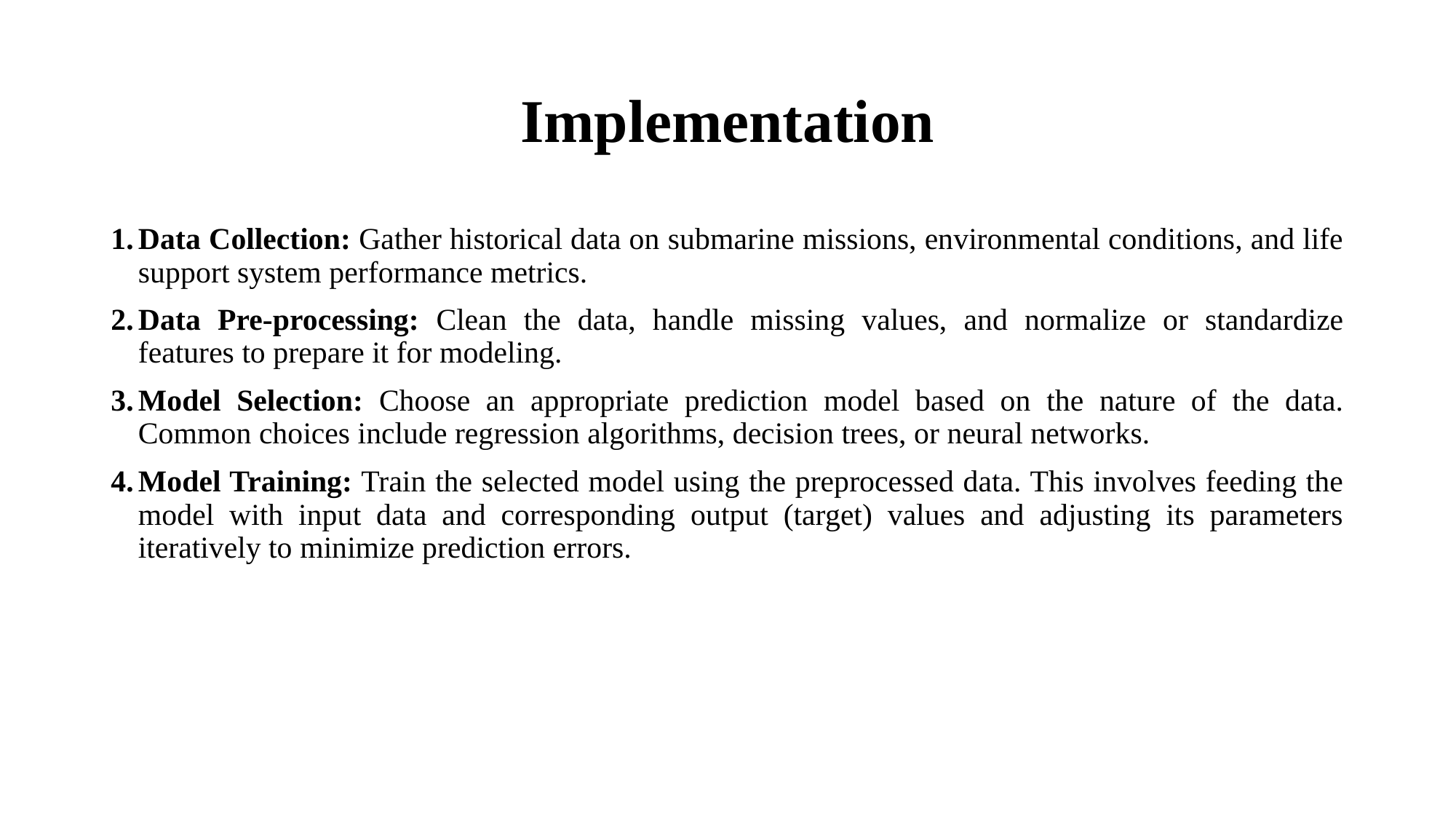

# Implementation
Data Collection: Gather historical data on submarine missions, environmental conditions, and life support system performance metrics.
Data Pre-processing: Clean the data, handle missing values, and normalize or standardize features to prepare it for modeling.
Model Selection: Choose an appropriate prediction model based on the nature of the data. Common choices include regression algorithms, decision trees, or neural networks.
Model Training: Train the selected model using the preprocessed data. This involves feeding the model with input data and corresponding output (target) values and adjusting its parameters iteratively to minimize prediction errors.